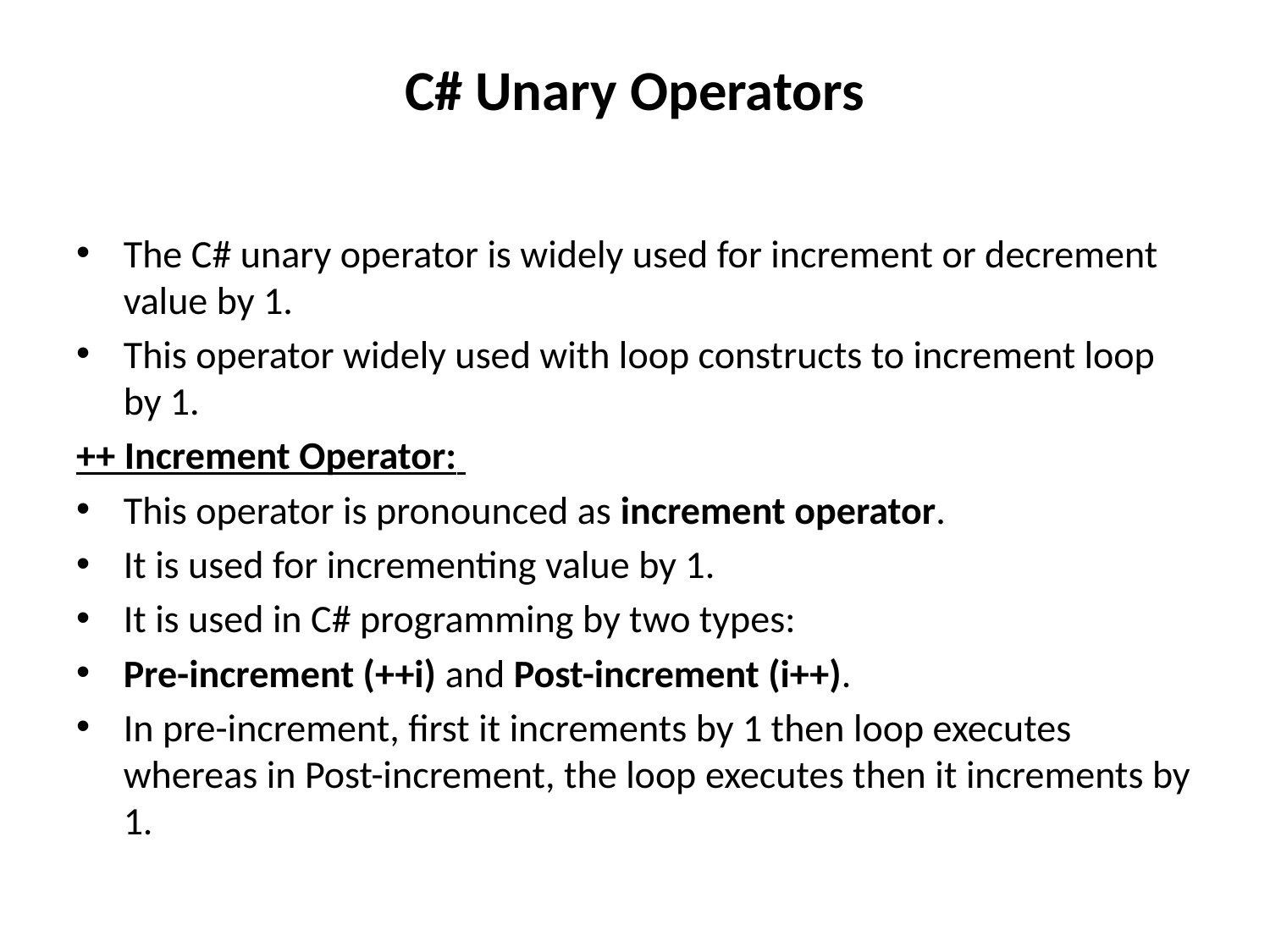

# C# Unary Operators
The C# unary operator is widely used for increment or decrement value by 1.
This operator widely used with loop constructs to increment loop by 1.
++ Increment Operator:
This operator is pronounced as increment operator.
It is used for incrementing value by 1.
It is used in C# programming by two types:
Pre-increment (++i) and Post-increment (i++).
In pre-increment, first it increments by 1 then loop executes whereas in Post-increment, the loop executes then it increments by 1.